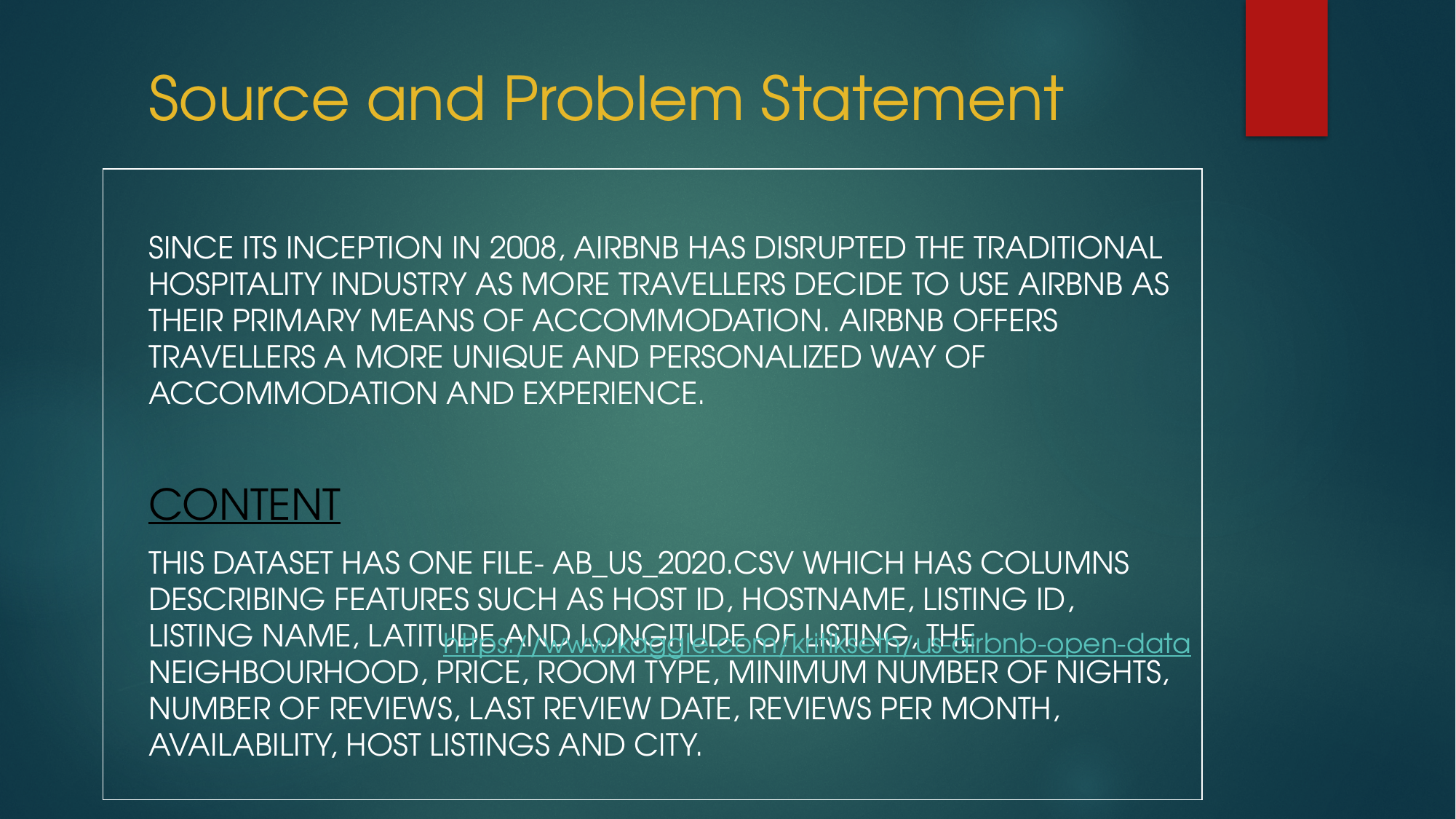

# Source and Problem Statement
| https://www.kaggle.com/kritikseth/us-airbnb-open-data |
| --- |
Since its inception in 2008, Airbnb has disrupted the traditional hospitality industry as more travellers decide to use Airbnb as their primary means of accommodation. Airbnb offers travellers a more unique and personalized way of accommodation and experience.

Content
This dataset has one file- AB_US_2020.csv which has columns describing features such as host id, hostname, listing id, listing name, latitude and longitude of listing, the neighbourhood, price, room type, minimum number of nights, number of reviews, last review date, reviews per month, availability, host listings and city.